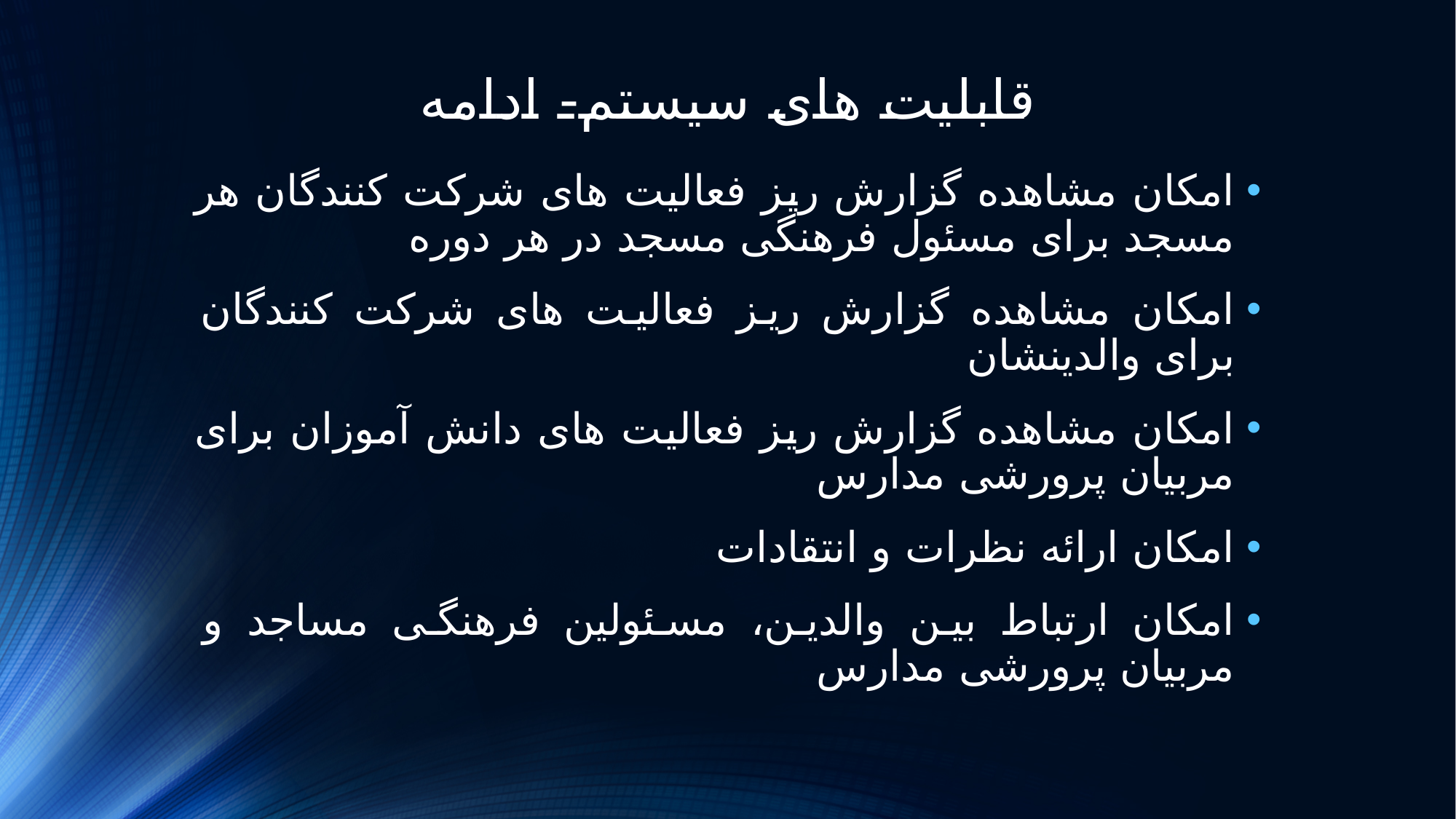

# قابلیت های سیستم- ادامه
امکان مشاهده گزارش ریز فعالیت های شرکت کنندگان هر مسجد برای مسئول فرهنگی مسجد در هر دوره
امکان مشاهده گزارش ریز فعالیت های شرکت کنندگان برای والدینشان
امکان مشاهده گزارش ریز فعالیت های دانش آموزان برای مربیان پرورشی مدارس
امکان ارائه نظرات و انتقادات
امکان ارتباط بین والدین، مسئولین فرهنگی مساجد و مربیان پرورشی مدارس